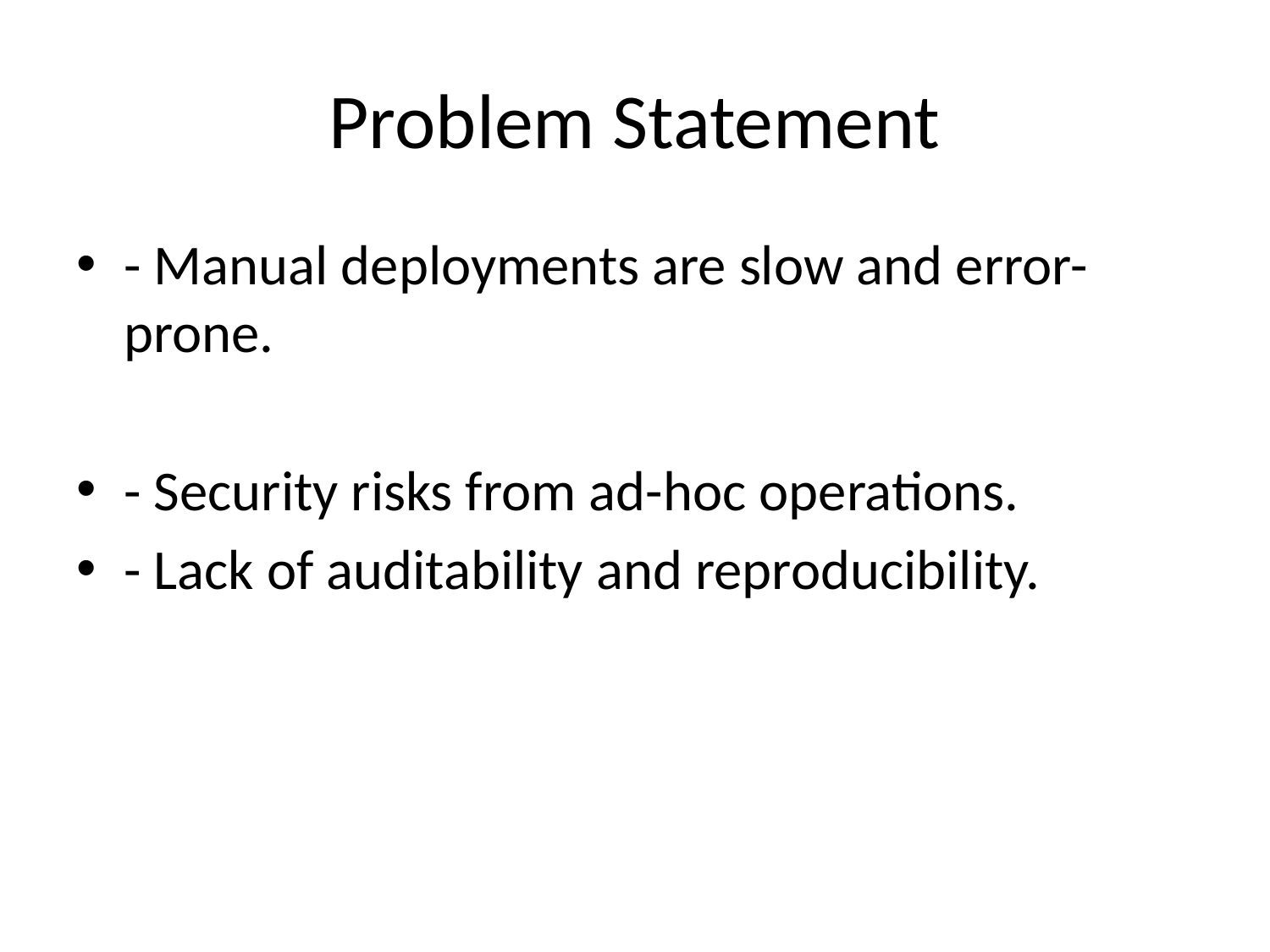

# Problem Statement
- Manual deployments are slow and error-prone.

- Security risks from ad-hoc operations.
- Lack of auditability and reproducibility.